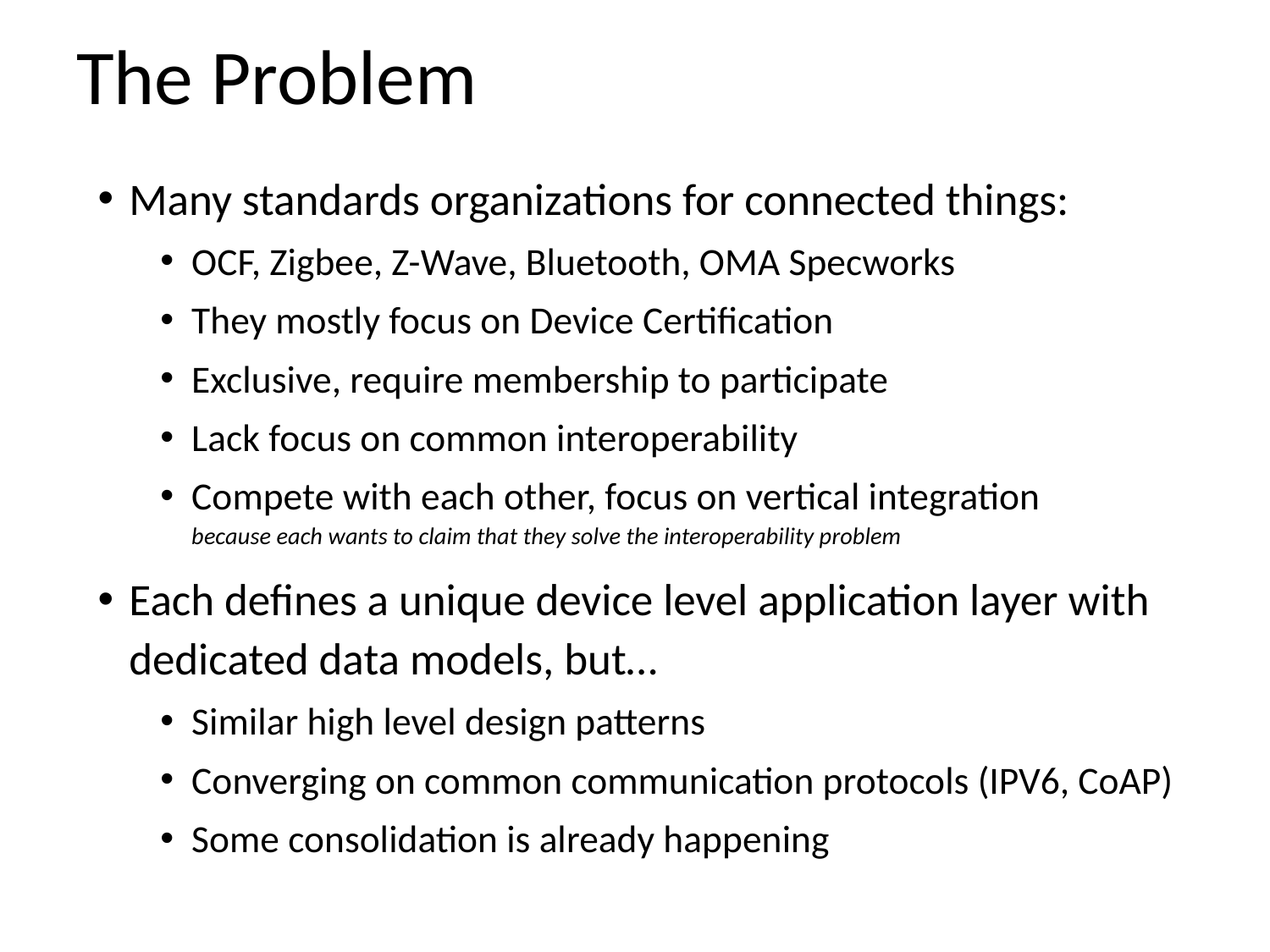

# The Problem
Many standards organizations for connected things:
OCF, Zigbee, Z-Wave, Bluetooth, OMA Specworks
They mostly focus on Device Certification
Exclusive, require membership to participate
Lack focus on common interoperability
Compete with each other, focus on vertical integration             because each wants to claim that they solve the interoperability problem
Each defines a unique device level application layer with dedicated data models, but…
Similar high level design patterns
Converging on common communication protocols (IPV6, CoAP)
Some consolidation is already happening